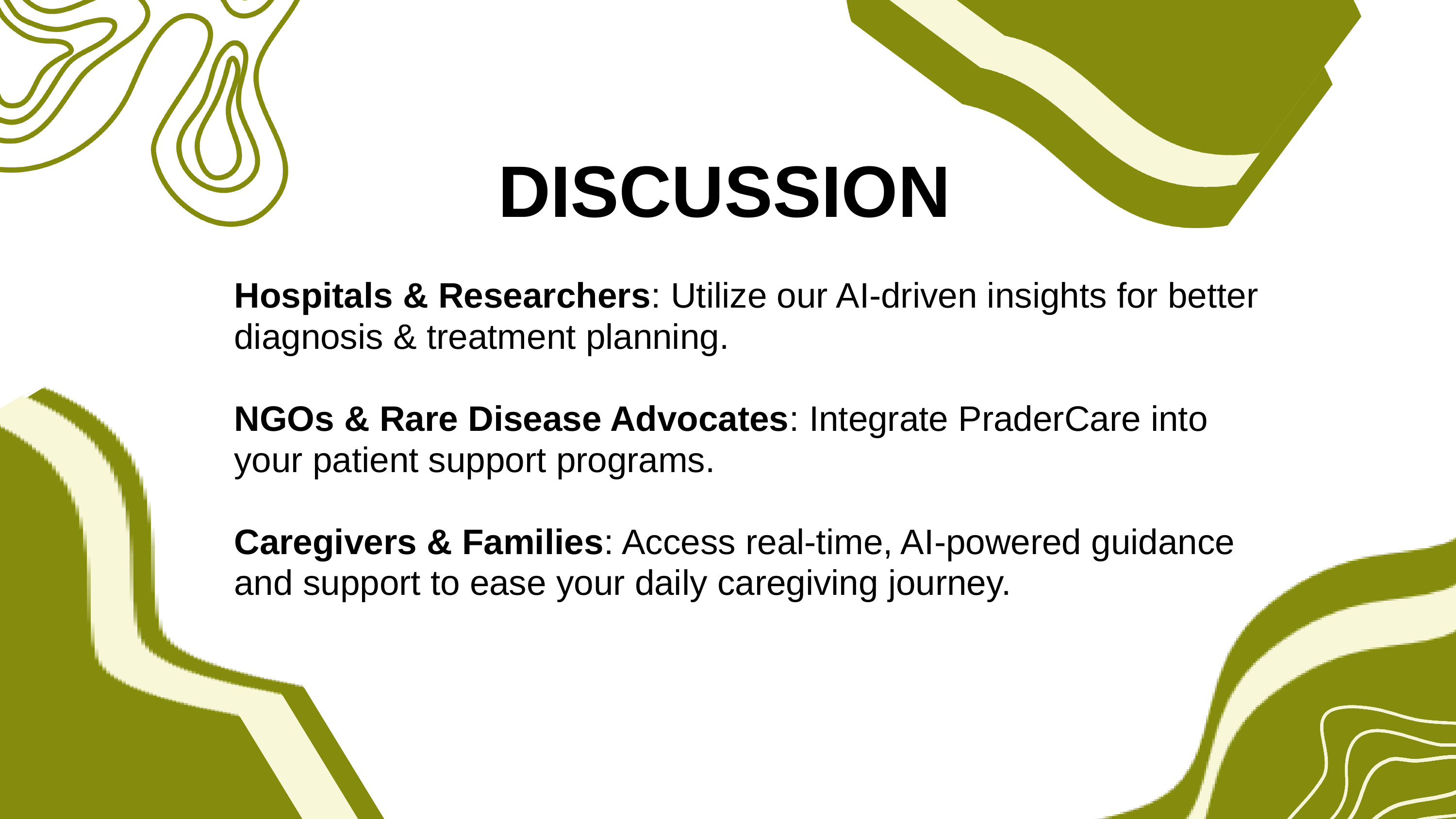

DISCUSSION
Hospitals & Researchers: Utilize our AI-driven insights for better diagnosis & treatment planning.

NGOs & Rare Disease Advocates: Integrate PraderCare into your patient support programs.

Caregivers & Families: Access real-time, AI-powered guidance and support to ease your daily caregiving journey.